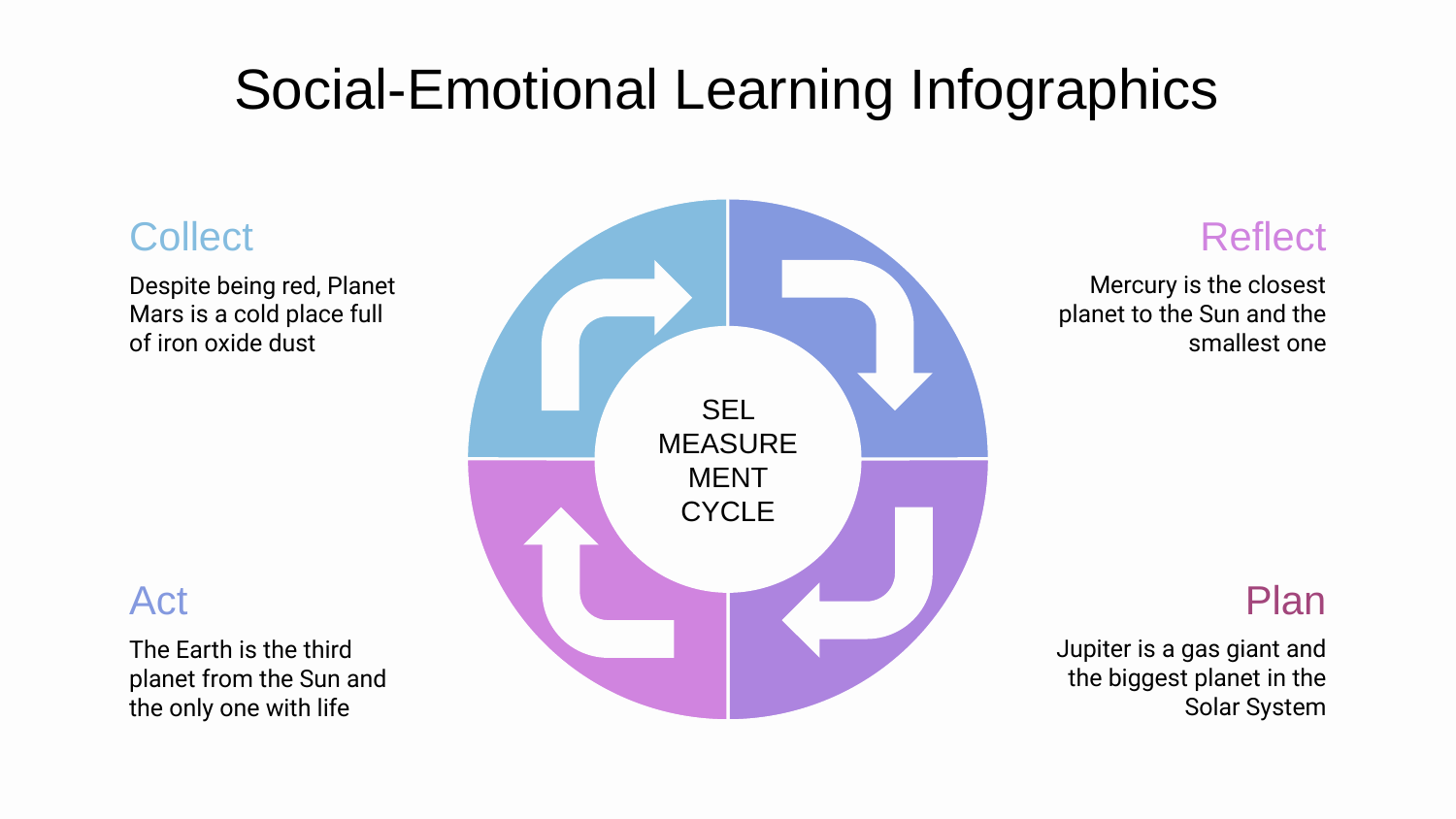

# Social-Emotional Learning Infographics

Collect
Despite being red, Planet Mars is a cold place full of iron oxide dust
Reflect
Mercury is the closest planet to the Sun and the smallest one
SEL MEASUREMENT CYCLE
Plan
Jupiter is a gas giant and the biggest planet in the Solar System

Act
The Earth is the third planet from the Sun and the only one with life